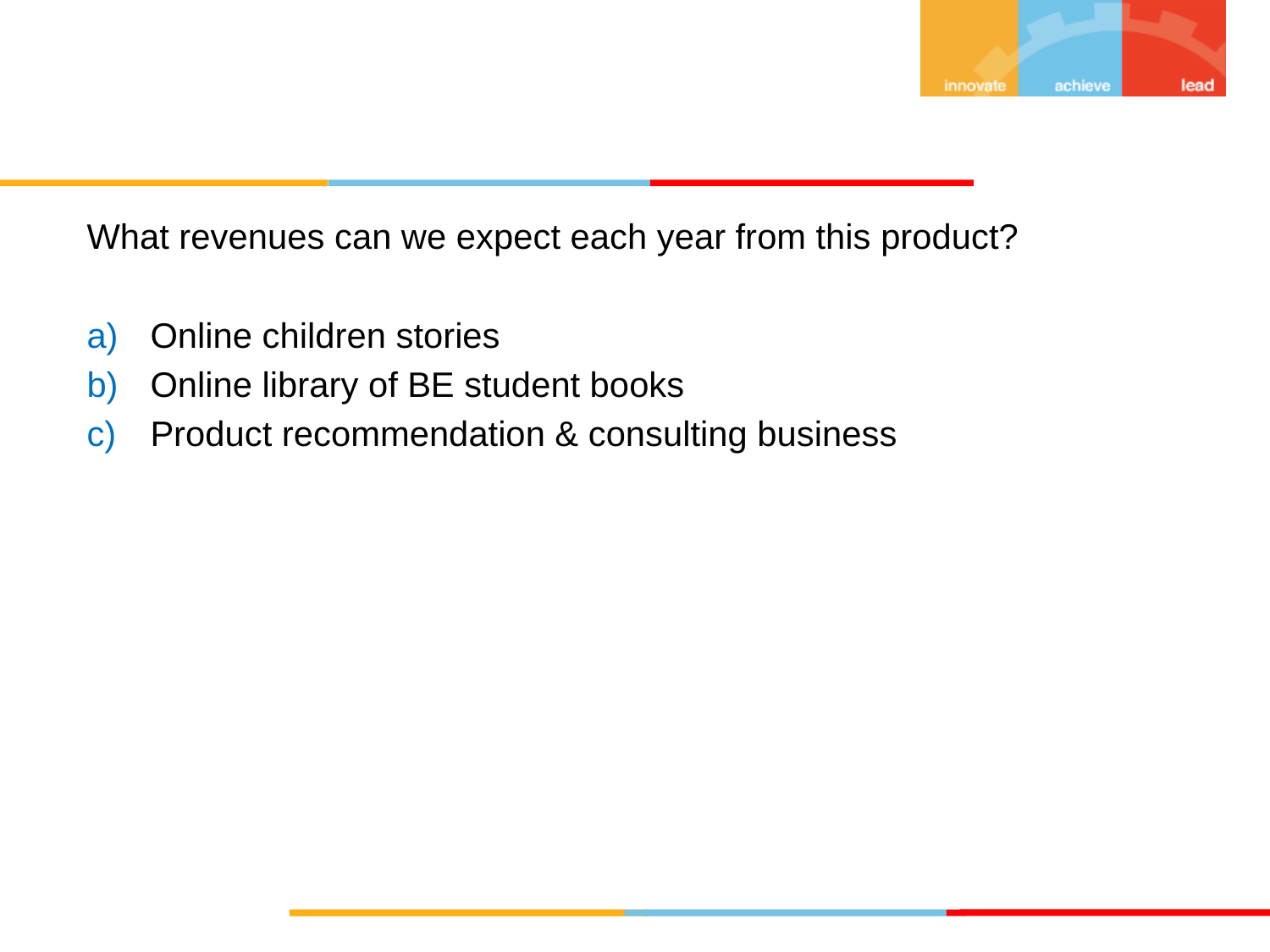

What revenues can we expect each year from this product?

Online children stories
Online library of BE student books
Product recommendation & consulting business